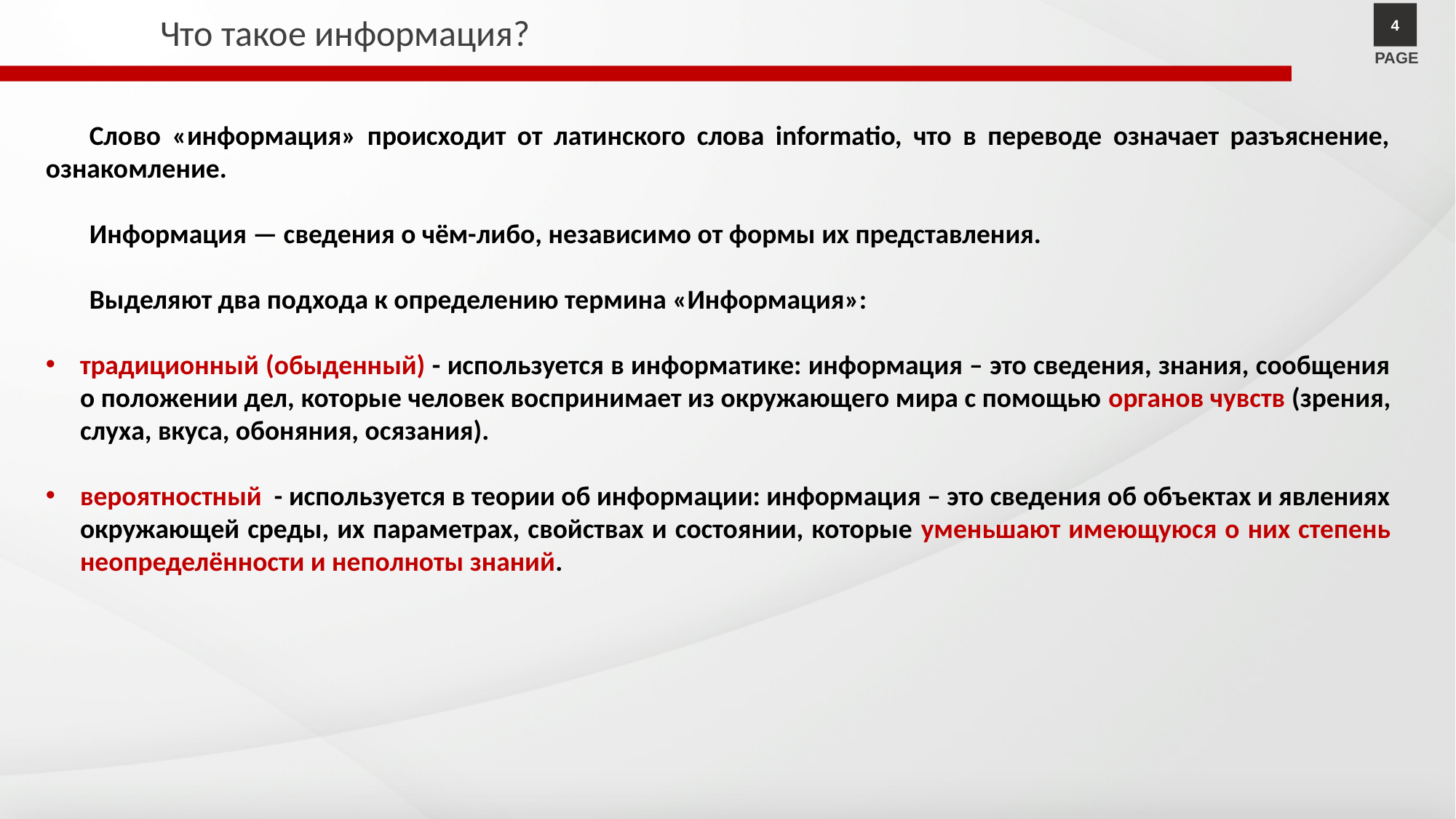

# Что такое информация?
4
PAGE

Слово «информация» происходит от латинского слова informatio, что в переводе означает разъяснение, ознакомление.

Информация — сведения о чём-либо, независимо от формы их представления.

Выделяют два подхода к определению термина «Информация»:

традиционный (обыденный) - используется в информатике: информация – это сведения, знания, сообщения о положении дел, которые человек воспринимает из окружающего мира с помощью органов чувств (зрения, слуха, вкуса, обоняния, осязания).

вероятностный  - используется в теории об информации: информация – это сведения об объектах и явлениях окружающей среды, их параметрах, свойствах и состоянии, которые уменьшают имеющуюся о них степень неопределённости и неполноты знаний.